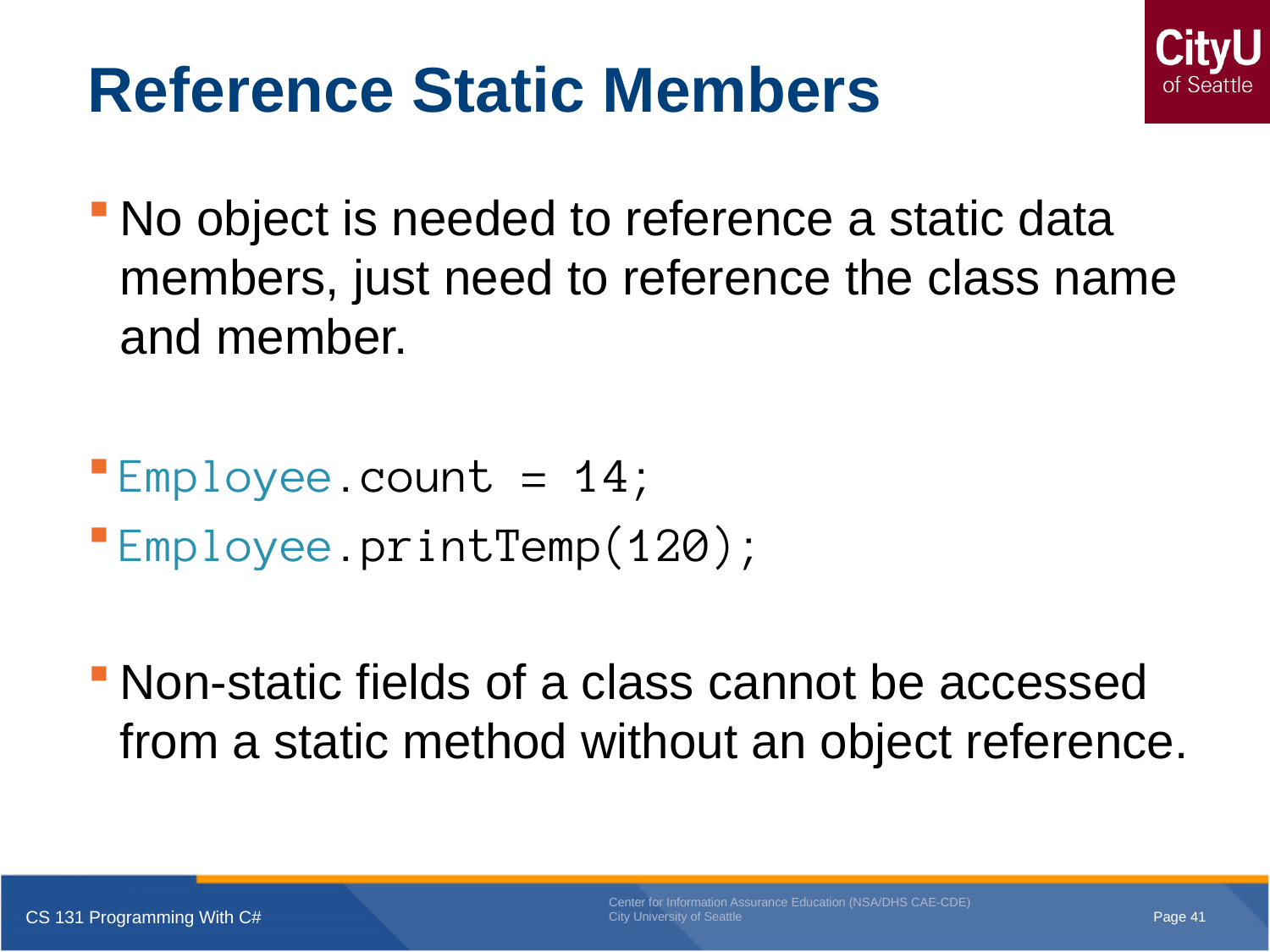

# Reference Static Members
No object is needed to reference a static data members, just need to reference the class name and member.

Employee.count = 14;
Employee.printTemp(120);

Non-static fields of a class cannot be accessed from a static method without an object reference.